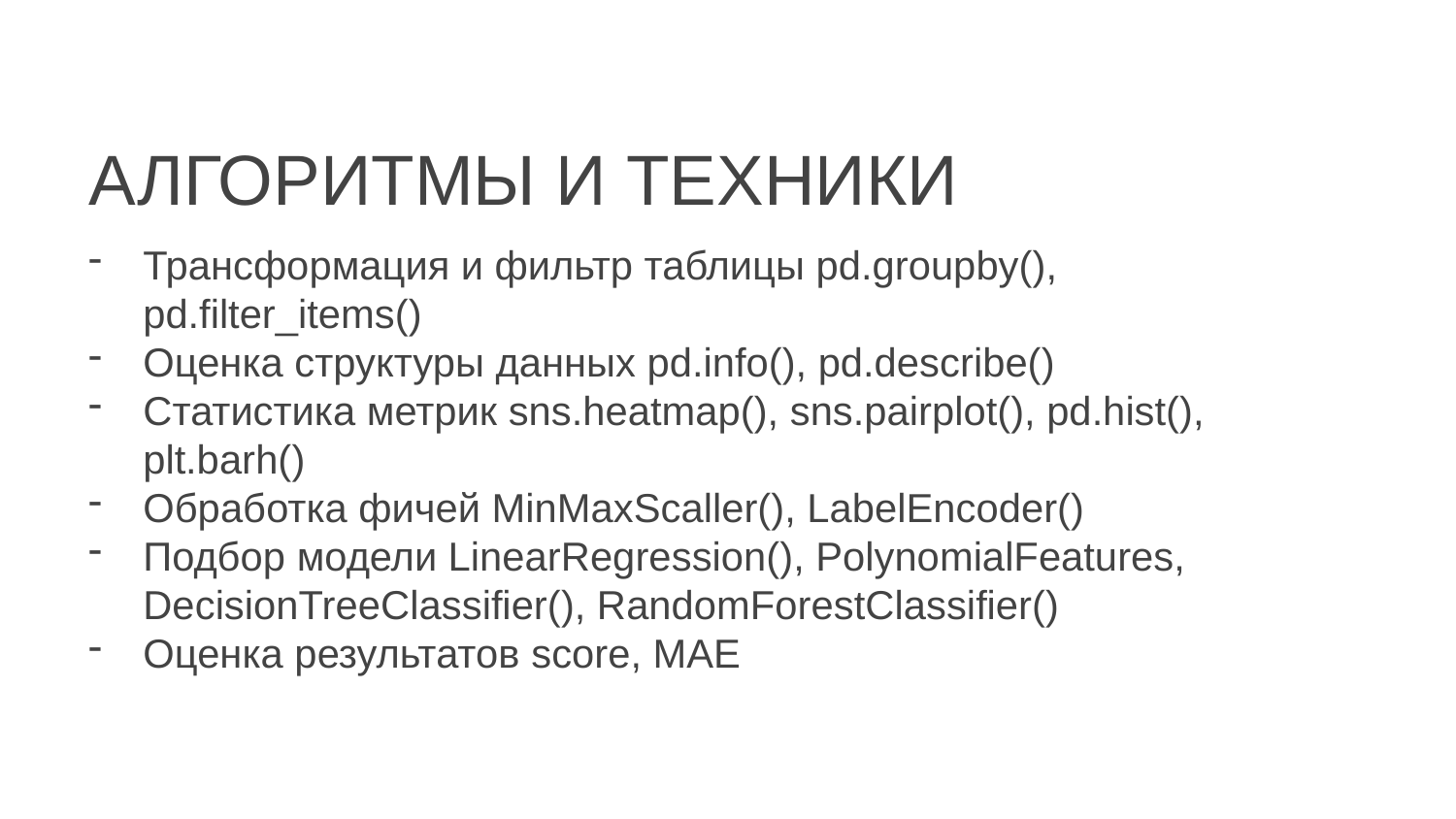

# АЛГОРИТМЫ И ТЕХНИКИ
Трансформация и фильтр таблицы pd.groupby(), pd.filter_items()
Оценка структуры данных pd.info(), pd.describe()
Cтатистика метрик sns.heatmap(), sns.pairplot(), pd.hist(), plt.barh()
Обработка фичей MinMaxScaller(), LabelEncoder()
Подбор модели LinearRegression(), PolynomialFeatures, DecisionTreeClassifier(), RandomForestClassifier()
Оценка результатов score, MAE